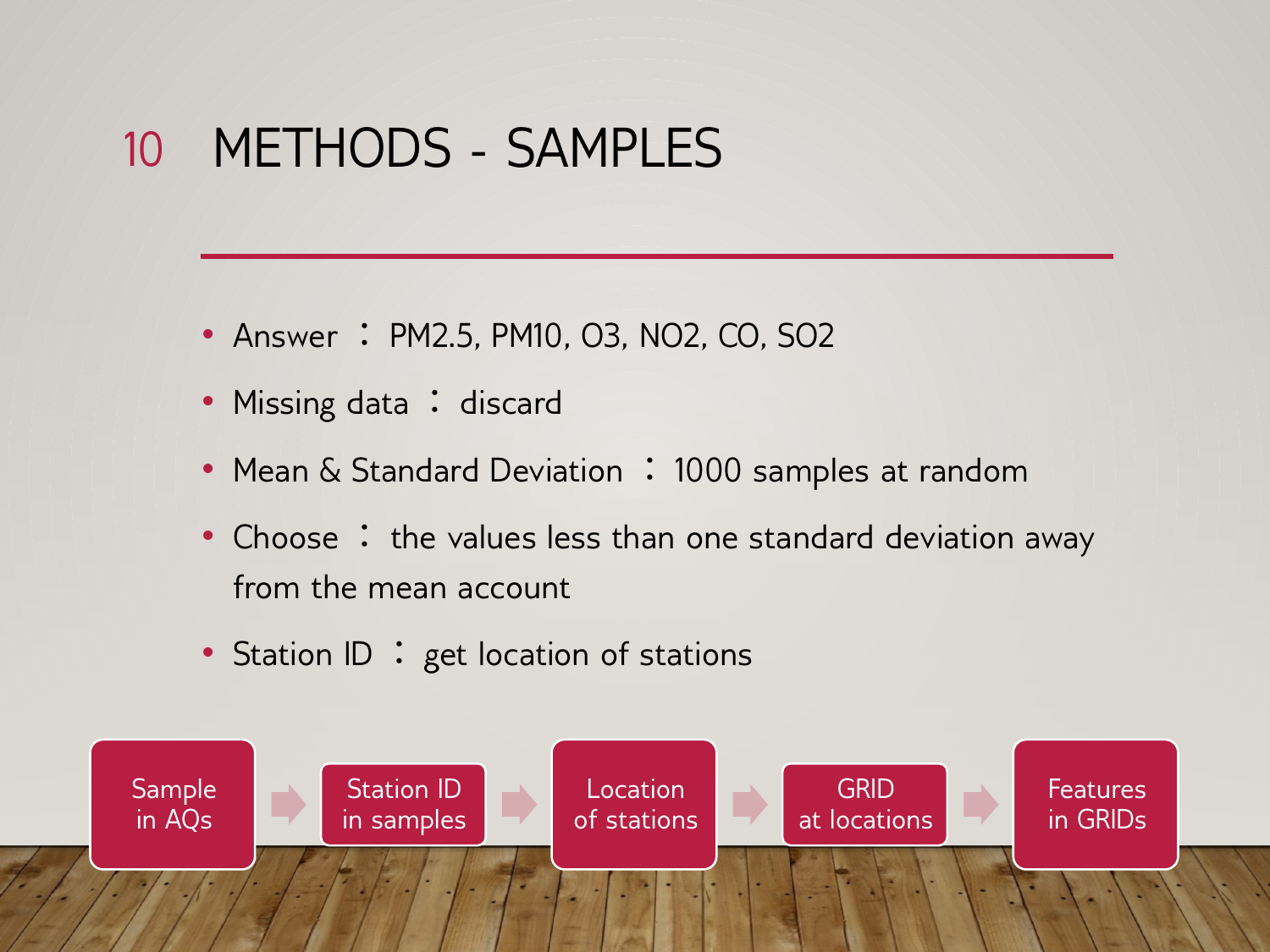

10
# methods - samples
Answer：PM2.5, PM10, O3, NO2, CO, SO2
Missing data：discard
Mean & Standard Deviation：1000 samples at random
Choose：the values less than one standard deviation away
from the mean account
Station ID：get location of stations

Sample
in AQs

Station ID
in samples

Location
of stations

GRID
at locations

Features
in GRIDs